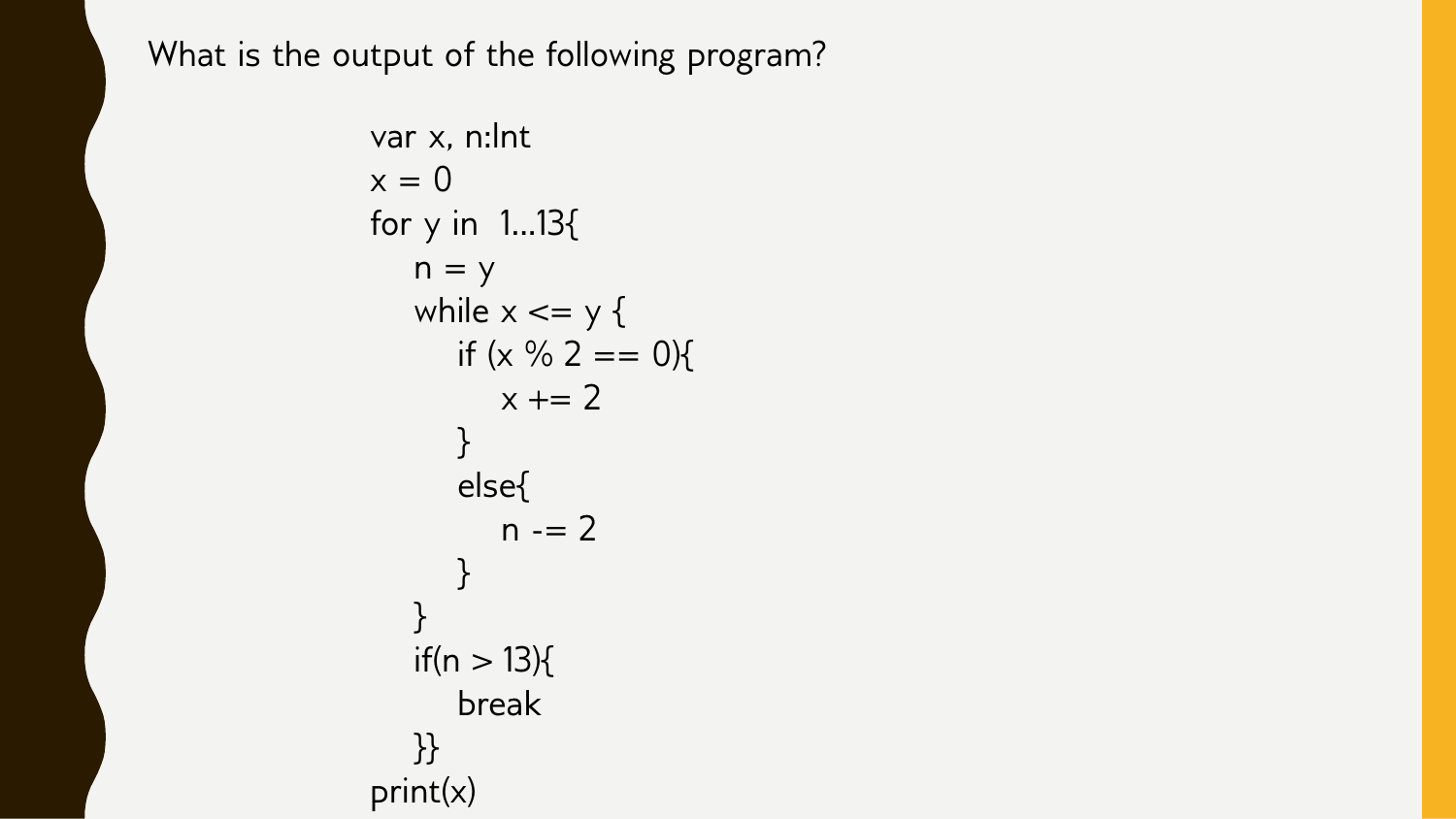

What is the output of the following program?
var x, n:Int
x = 0
for y in  1...13{
    n = y
    while x <= y {
        if (x % 2 == 0){
            x += 2
        }
        else{
            n -= 2
        }
    }
    if(n > 13){
        break
    }}
print(x)